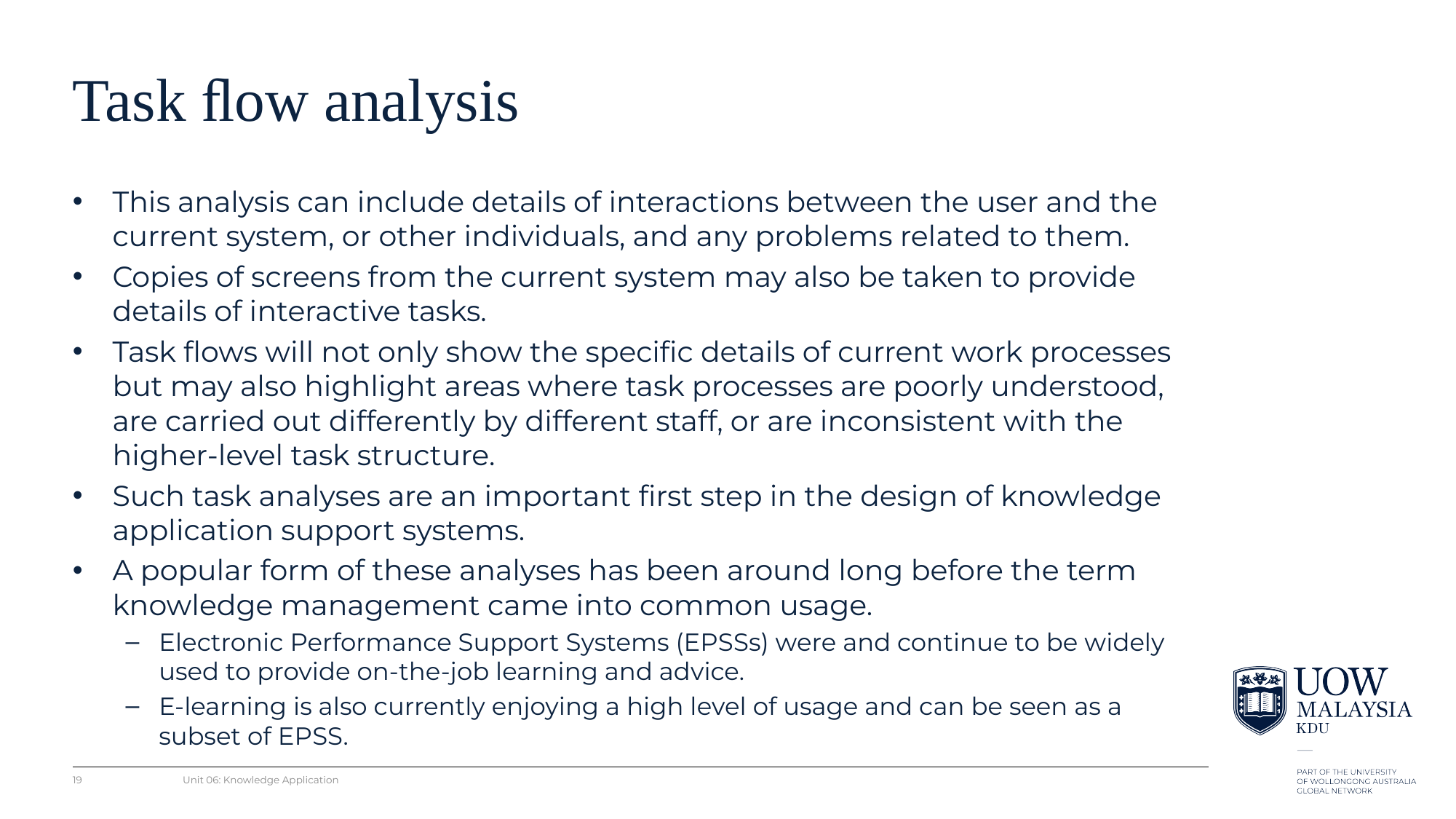

# Task ﬂow analysis
This analysis can include details of interactions between the user and the current system, or other individuals, and any problems related to them.
Copies of screens from the current system may also be taken to provide details of interactive tasks.
Task ﬂows will not only show the speciﬁc details of current work processes but may also highlight areas where task processes are poorly understood, are carried out differently by different staff, or are inconsistent with the higher-level task structure.
Such task analyses are an important ﬁrst step in the design of knowledge application support systems.
A popular form of these analyses has been around long before the term knowledge management came into common usage.
Electronic Performance Support Systems (EPSSs) were and continue to be widely used to provide on-the-job learning and advice.
E-learning is also currently enjoying a high level of usage and can be seen as a subset of EPSS.
19
Unit 06: Knowledge Application